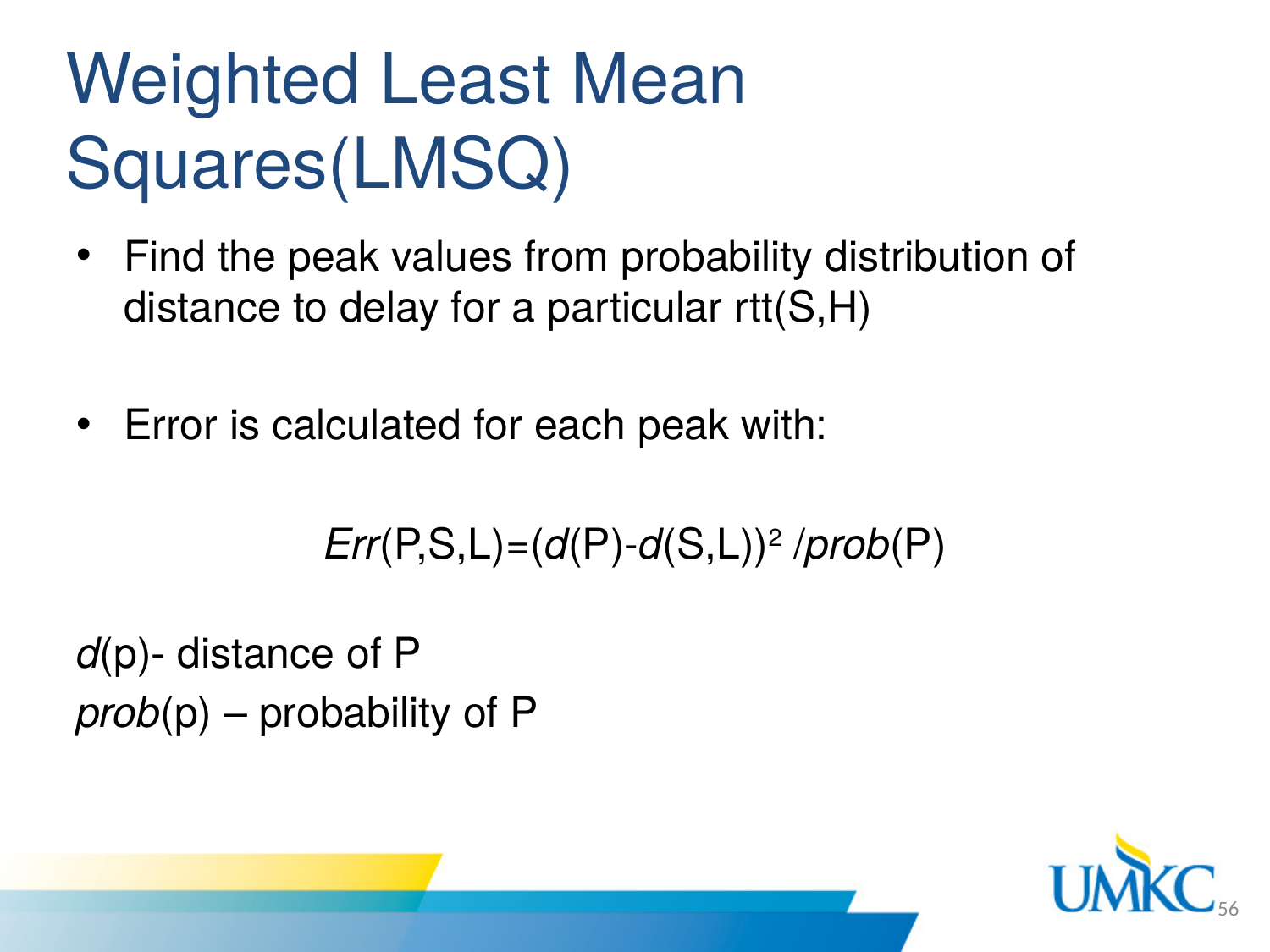

# Weighted Least Mean Squares(LMSQ)
Find the peak values from probability distribution of distance to delay for a particular rtt(S,H)

Error is calculated for each peak with:

Err(P,S,L)=(d(P)-d(S,L))2 /prob(P)

d(p)- distance of P
prob(p) – probability of P

56